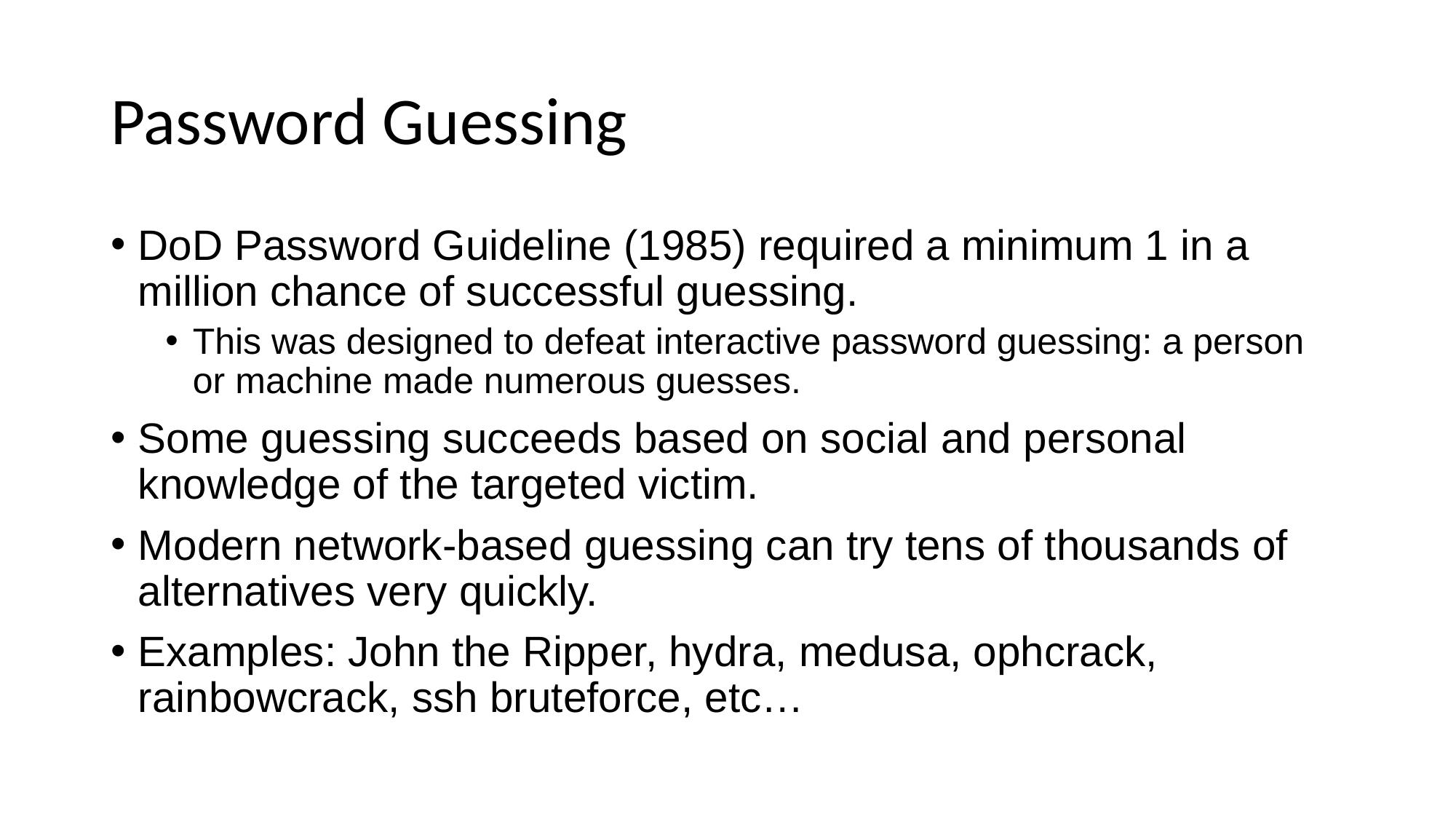

# Password Guessing
DoD Password Guideline (1985) required a minimum 1 in a million chance of successful guessing.
This was designed to defeat interactive password guessing: a person or machine made numerous guesses.
Some guessing succeeds based on social and personal knowledge of the targeted victim.
Modern network-based guessing can try tens of thousands of alternatives very quickly.
Examples: John the Ripper, hydra, medusa, ophcrack, rainbowcrack, ssh bruteforce, etc…